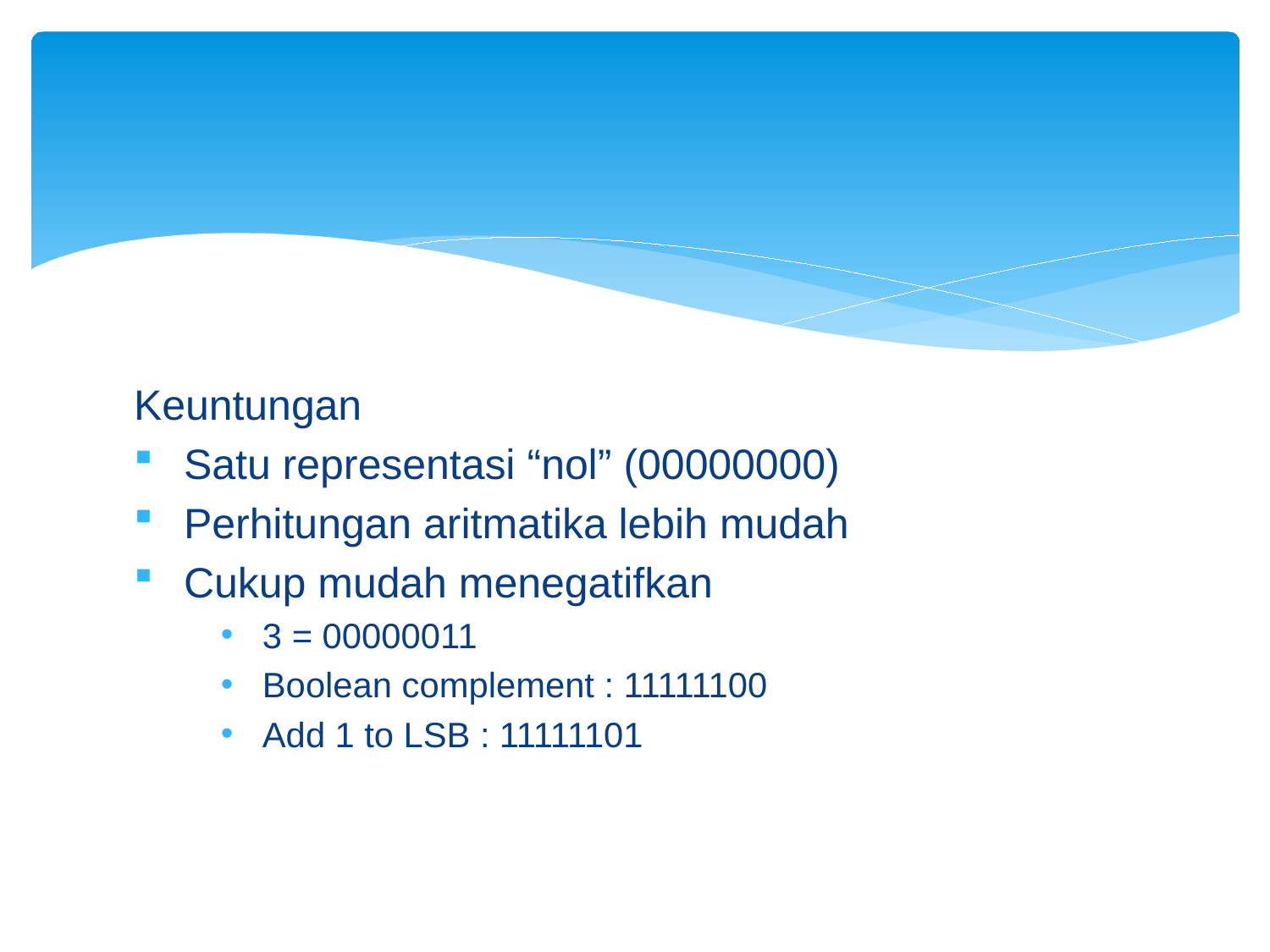

#
Keuntungan
 Satu representasi “nol” (00000000)
 Perhitungan aritmatika lebih mudah
 Cukup mudah menegatifkan
 3 = 00000011
 Boolean complement : 11111100
 Add 1 to LSB : 11111101